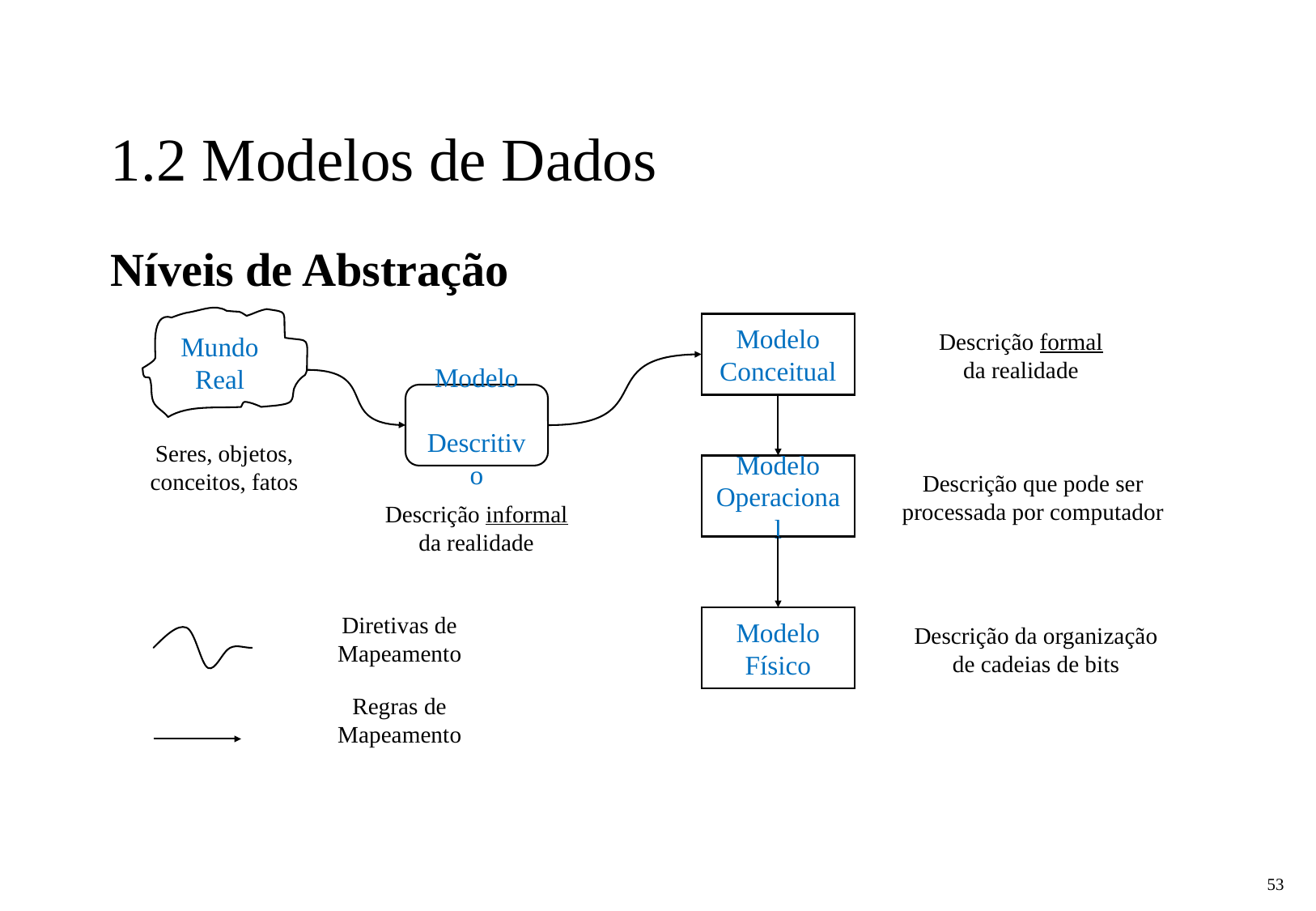

1.2 Modelos de Dados
Níveis de Abstração

Modelo
Conceitual
Descrição formal
da realidade
Mundo
Real
Modelo
 Descritivo
Seres, objetos,
conceitos, fatos
Modelo
Operacional
Descrição que pode ser
processada por computador
Descrição informal
da realidade
Diretivas de
Mapeamento
Modelo
Físico
Descrição da organização
de cadeias de bits

Regras de
Mapeamento
53